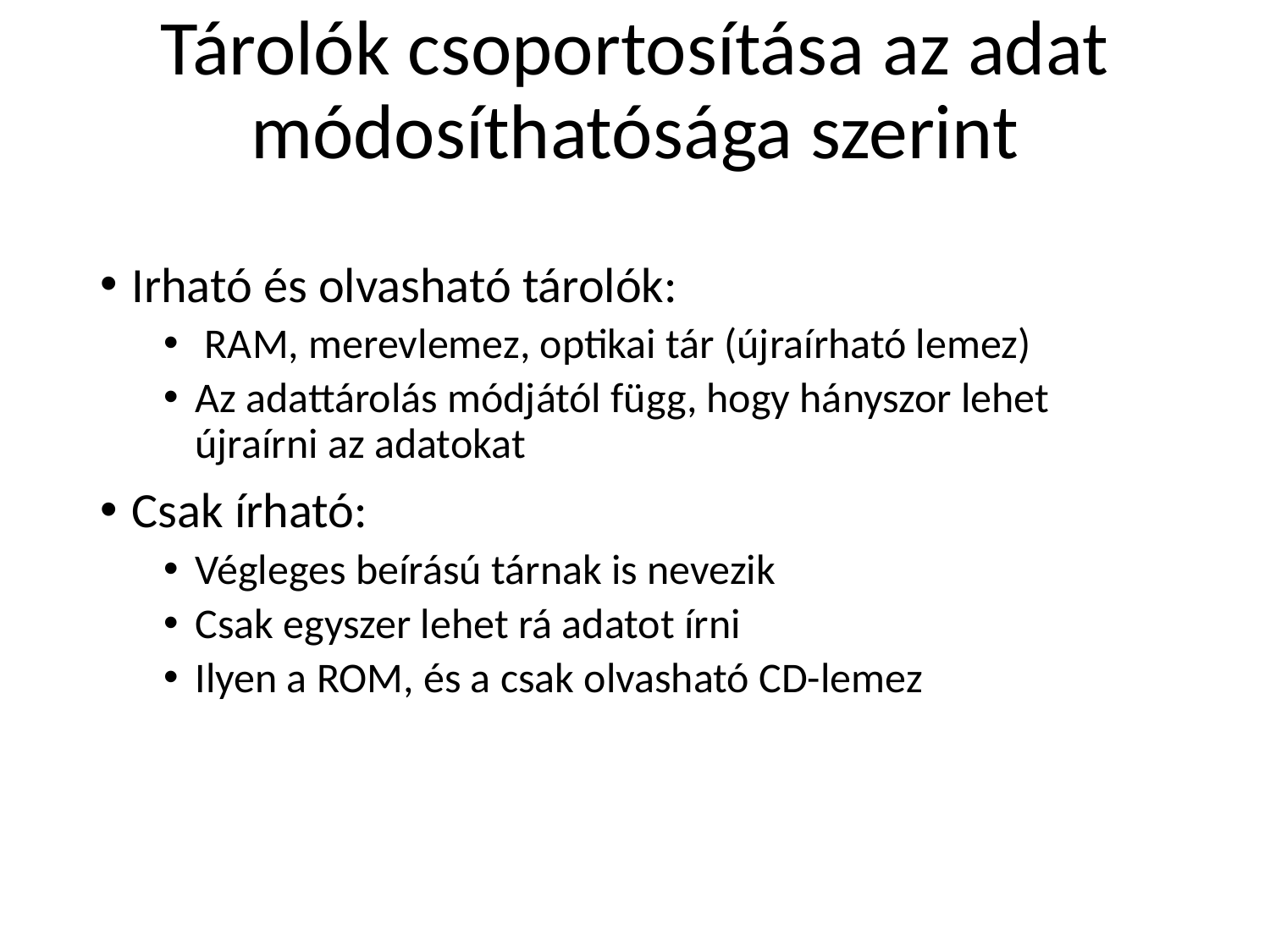

# Tárolók csoportosítása az adat módosíthatósága szerint
Irható és olvasható tárolók:
 RAM, merevlemez, optikai tár (újraírható lemez)
Az adattárolás módjától függ, hogy hányszor lehet újraírni az adatokat
Csak írható:
Végleges beírású tárnak is nevezik
Csak egyszer lehet rá adatot írni
Ilyen a ROM, és a csak olvasható CD-lemez